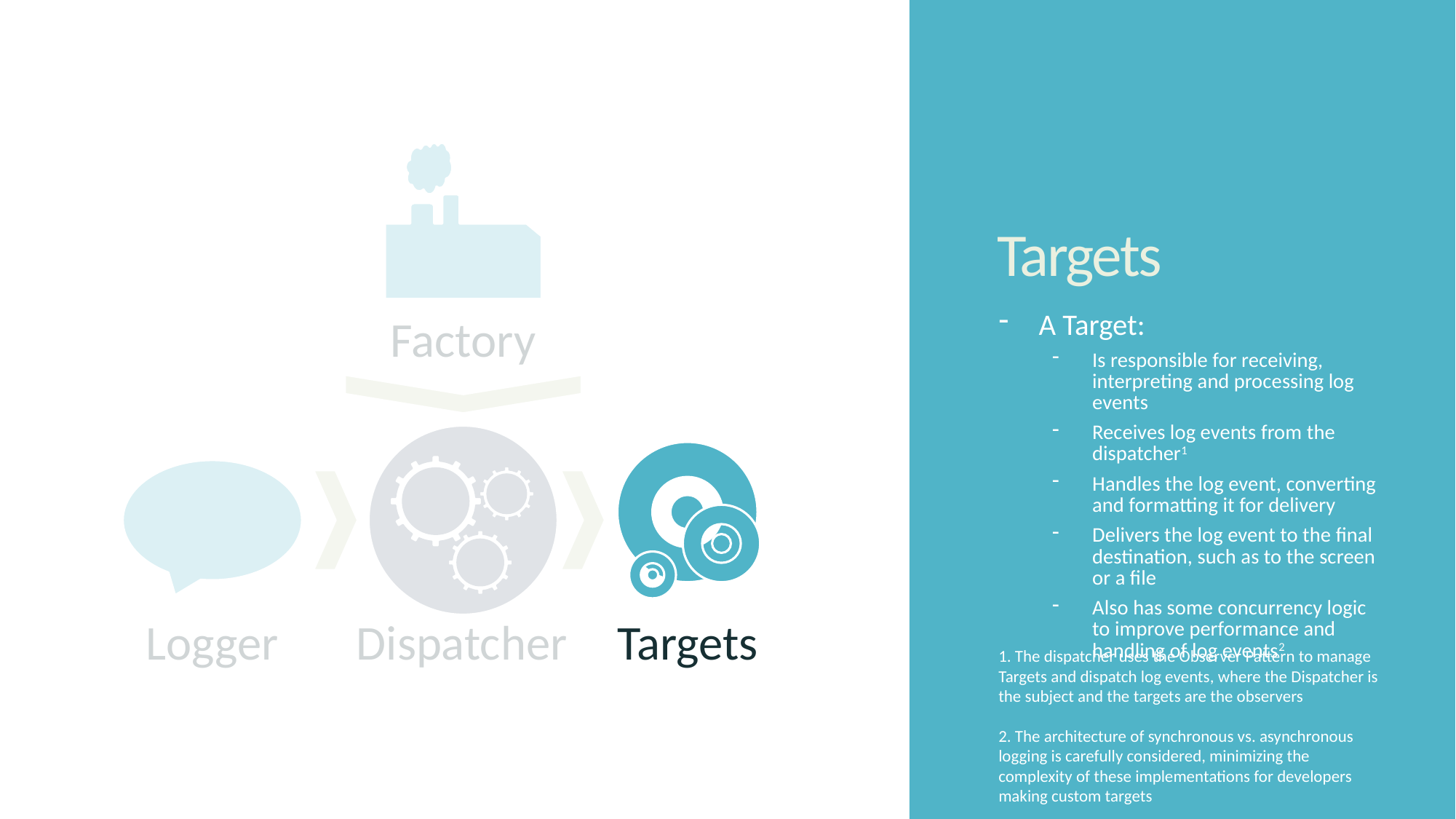

# Targets

Factory

Logger
Dispatcher
Targets
A Target:
Is responsible for receiving, interpreting and processing log events
Receives log events from the dispatcher1
Handles the log event, converting and formatting it for delivery
Delivers the log event to the final destination, such as to the screen or a file
Also has some concurrency logic to improve performance and handling of log events2
1. The dispatcher uses the Observer Pattern to manage Targets and dispatch log events, where the Dispatcher is the subject and the targets are the observers

2. The architecture of synchronous vs. asynchronous logging is carefully considered, minimizing the complexity of these implementations for developers making custom targets